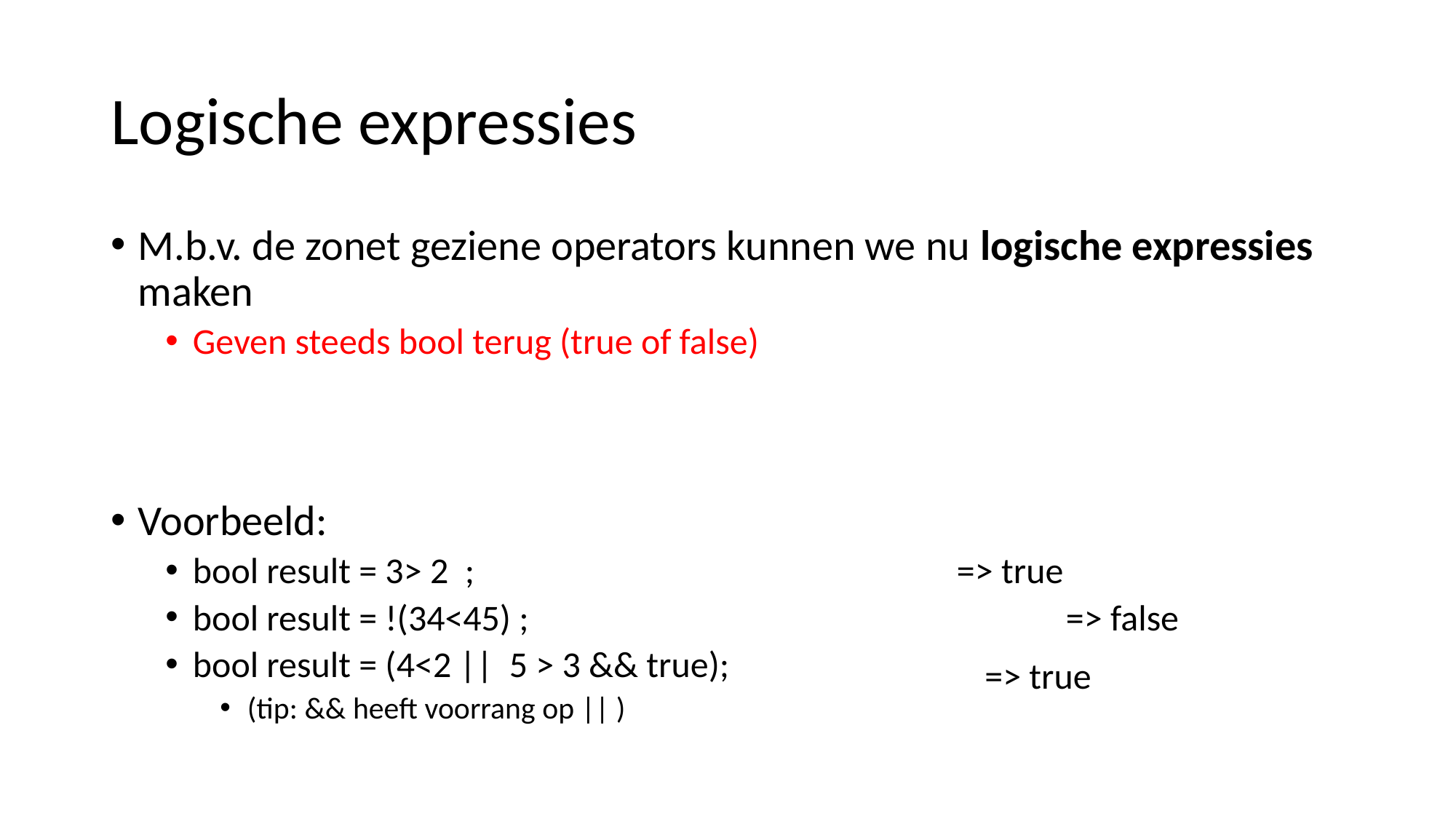

# Logische expressies
M.b.v. de zonet geziene operators kunnen we nu logische expressies maken
Geven steeds bool terug (true of false)

Voorbeeld:
bool result = 3> 2  ;					=> true
bool result = !(34<45) ;					=> false
bool result = (4<2 ||  5 > 3 && true);
(tip: && heeft voorrang op || )
=> true